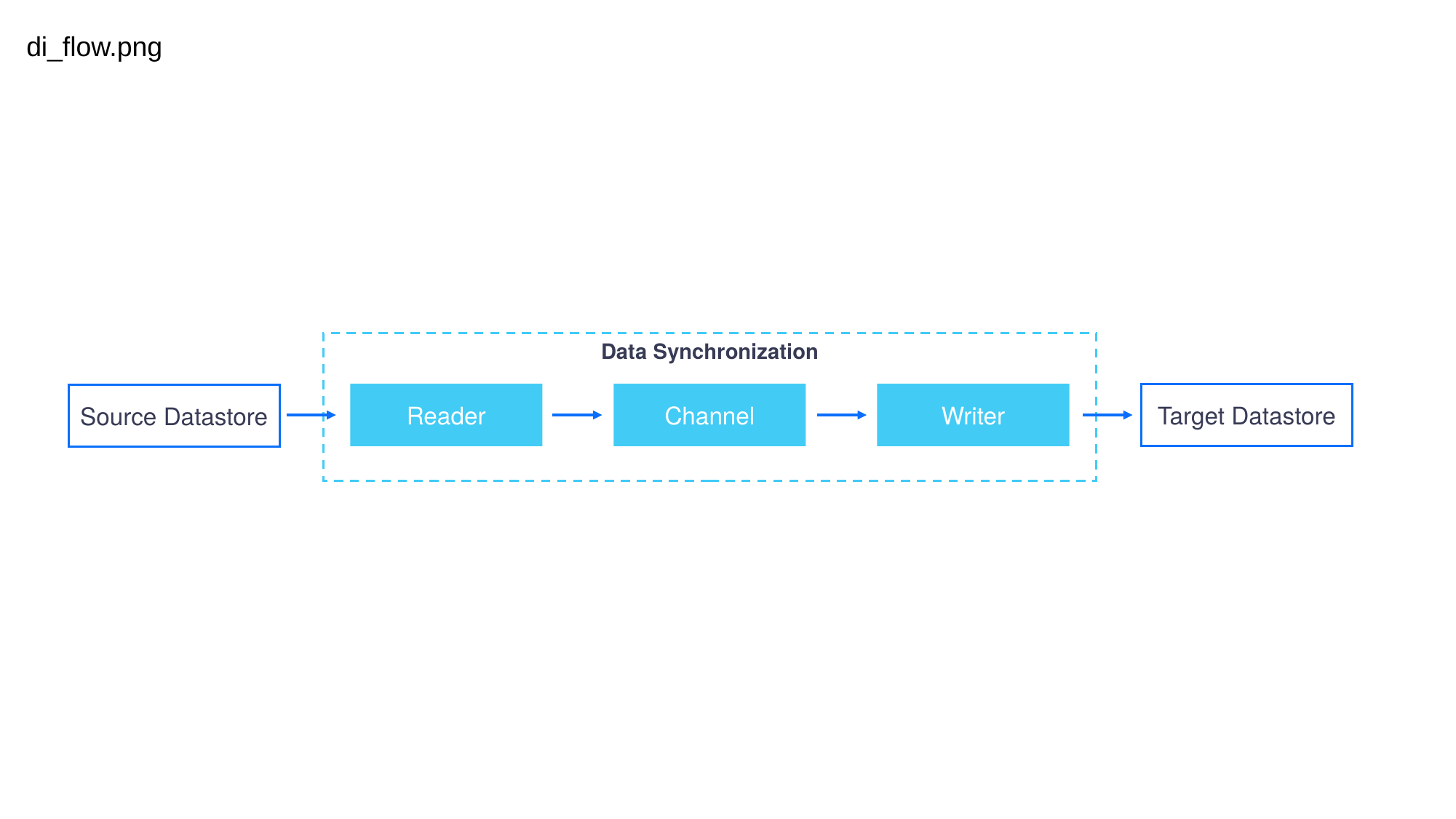

di_flow.png
Data Synchronization
Reader
Channel
Writer
Target Datastore
Source Datastore